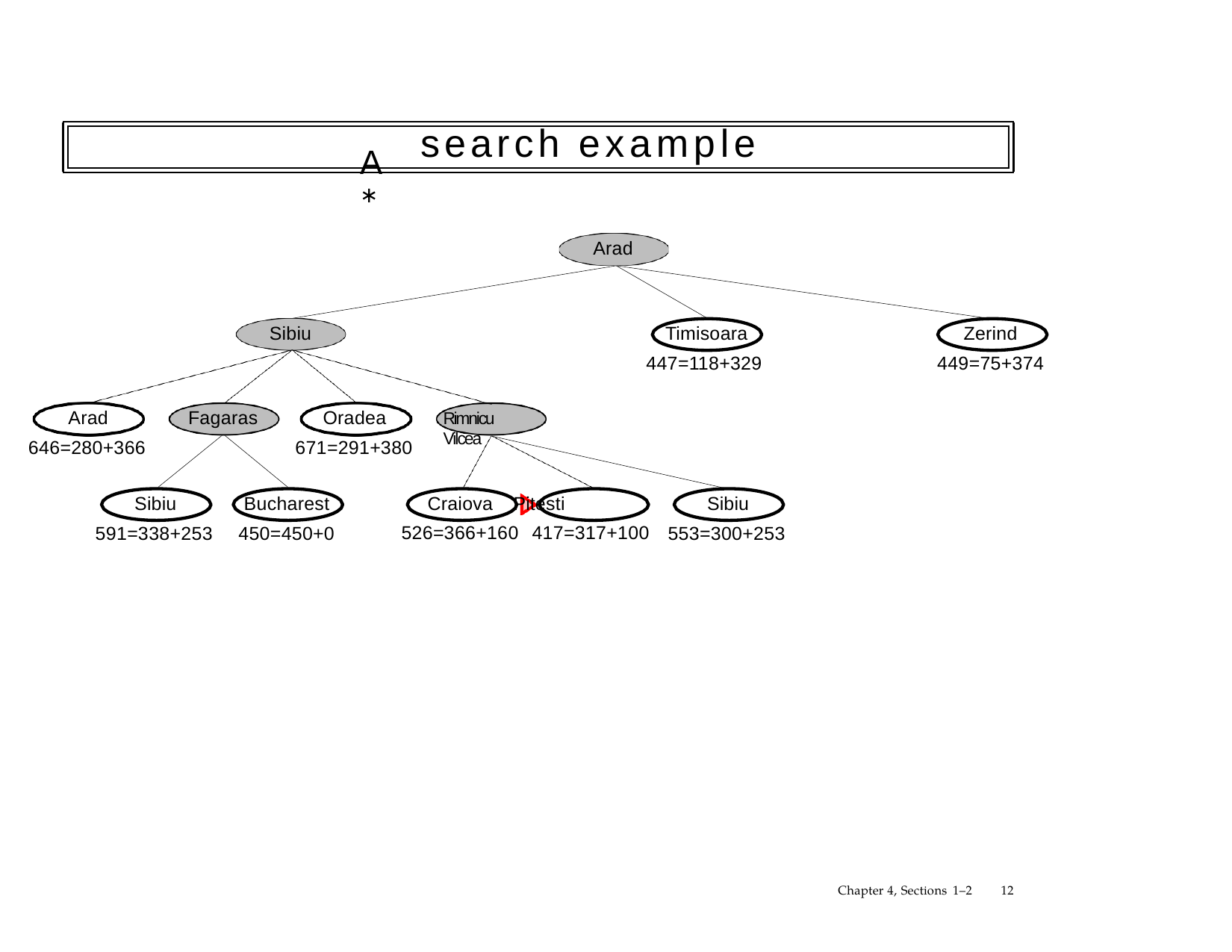

A∗
search example

Arad

Timisoara  447=118+329
Zerind  449=75+374

Sibiu
Arad  646=280+366
Oradea  671=291+380
Fagaras
Rimnicu Vilcea

Sibiu  553=300+253
Sibiu  591=338+253
Bucharest  450=450+0
Craiova	Pitesti  526=366+160  417=317+100

Chapter 4, Sections 1–2
12